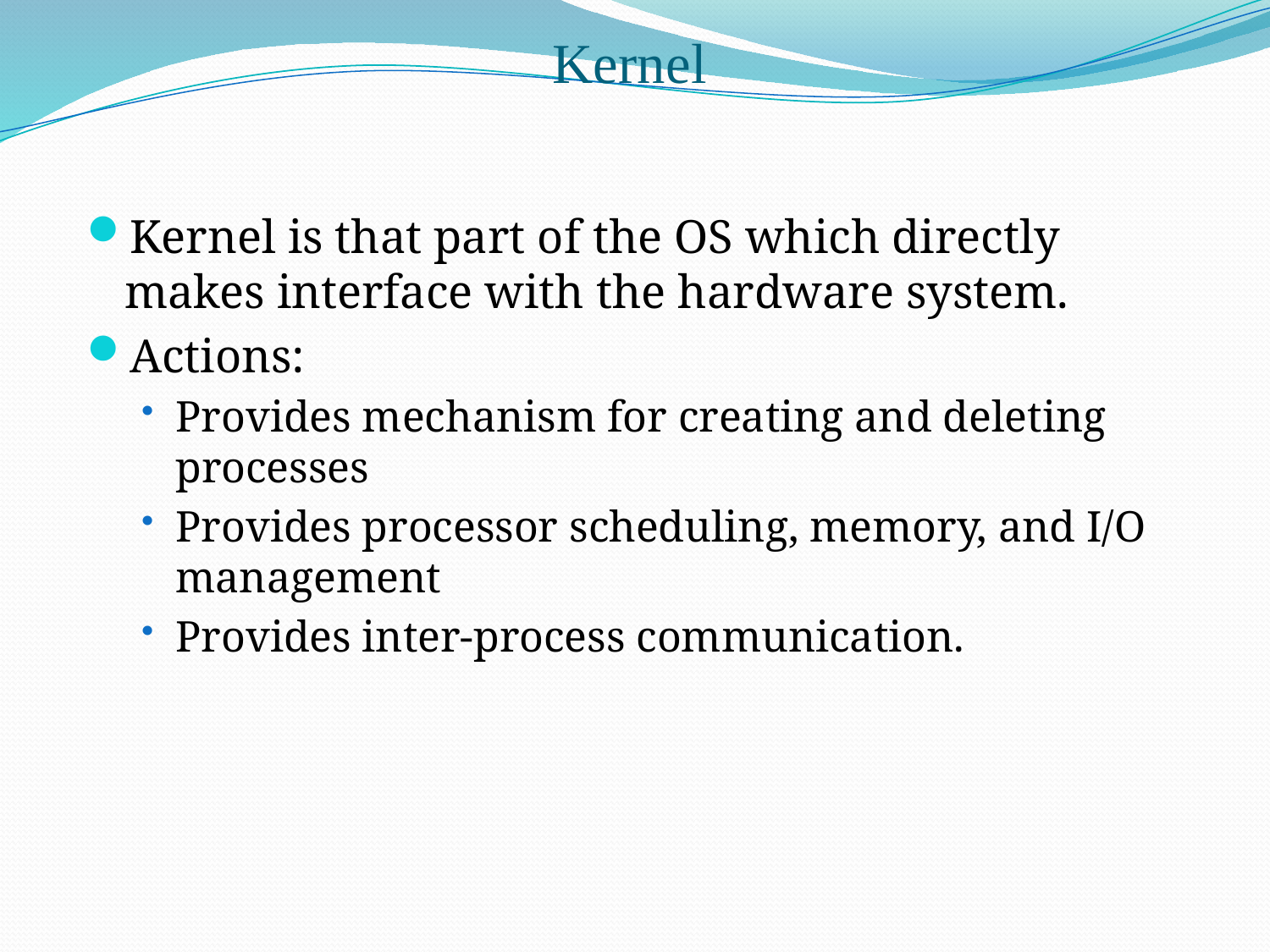

Kernel
Kernel is that part of the OS which directly makes interface with the hardware system.
Actions:
Provides mechanism for creating and deleting processes
Provides processor scheduling, memory, and I/O management
Provides inter-process communication.